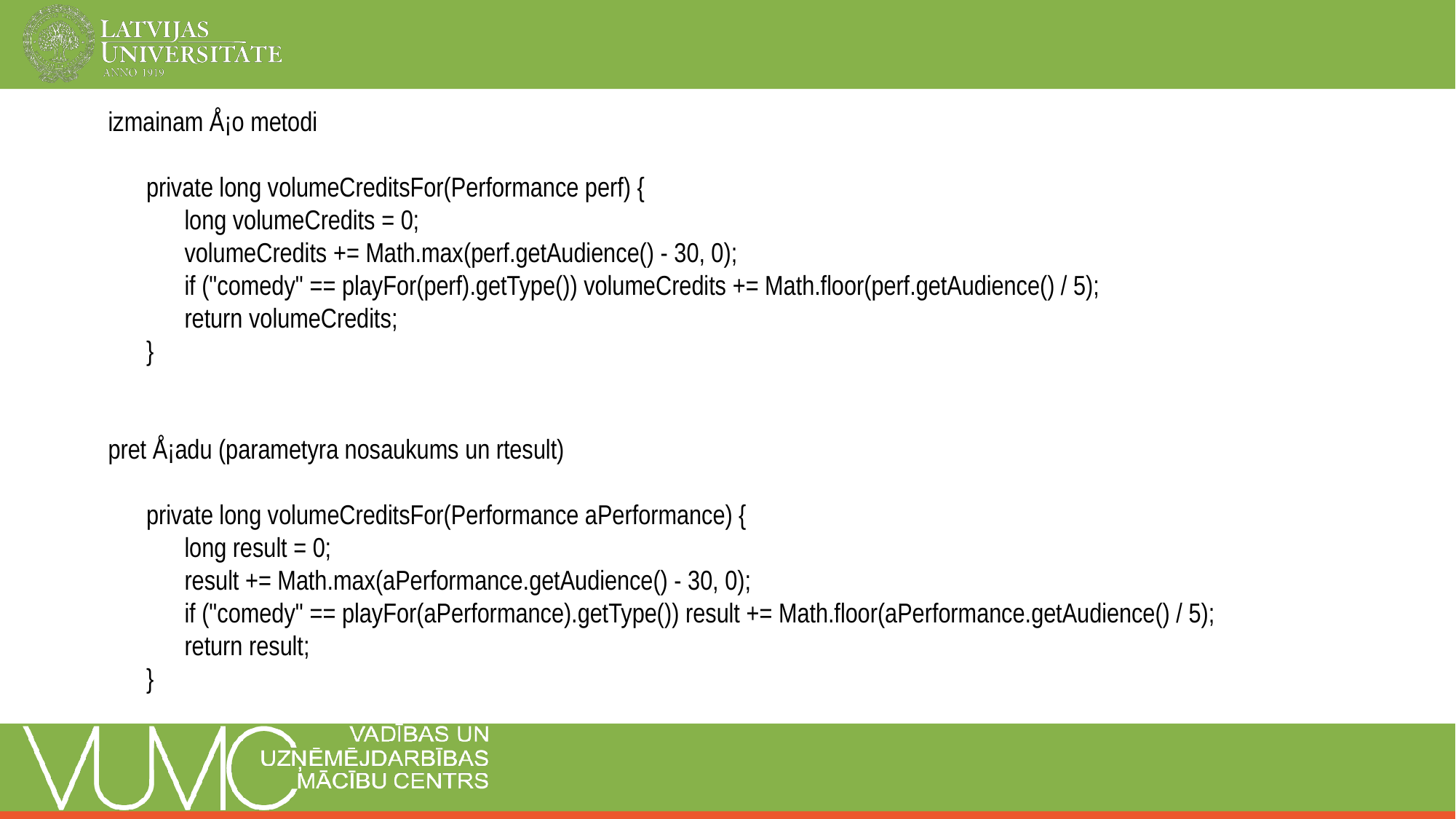

izmainam Å¡o metodi

private long volumeCreditsFor(Performance perf) {
long volumeCredits = 0;
volumeCredits += Math.max(perf.getAudience() - 30, 0);
if ("comedy" == playFor(perf).getType()) volumeCredits += Math.floor(perf.getAudience() / 5);
return volumeCredits;
}

pret Å¡adu (parametyra nosaukums un rtesult)

private long volumeCreditsFor(Performance aPerformance) {
long result = 0;
result += Math.max(aPerformance.getAudience() - 30, 0);
if ("comedy" == playFor(aPerformance).getType()) result += Math.floor(aPerformance.getAudience() / 5);
return result;
}